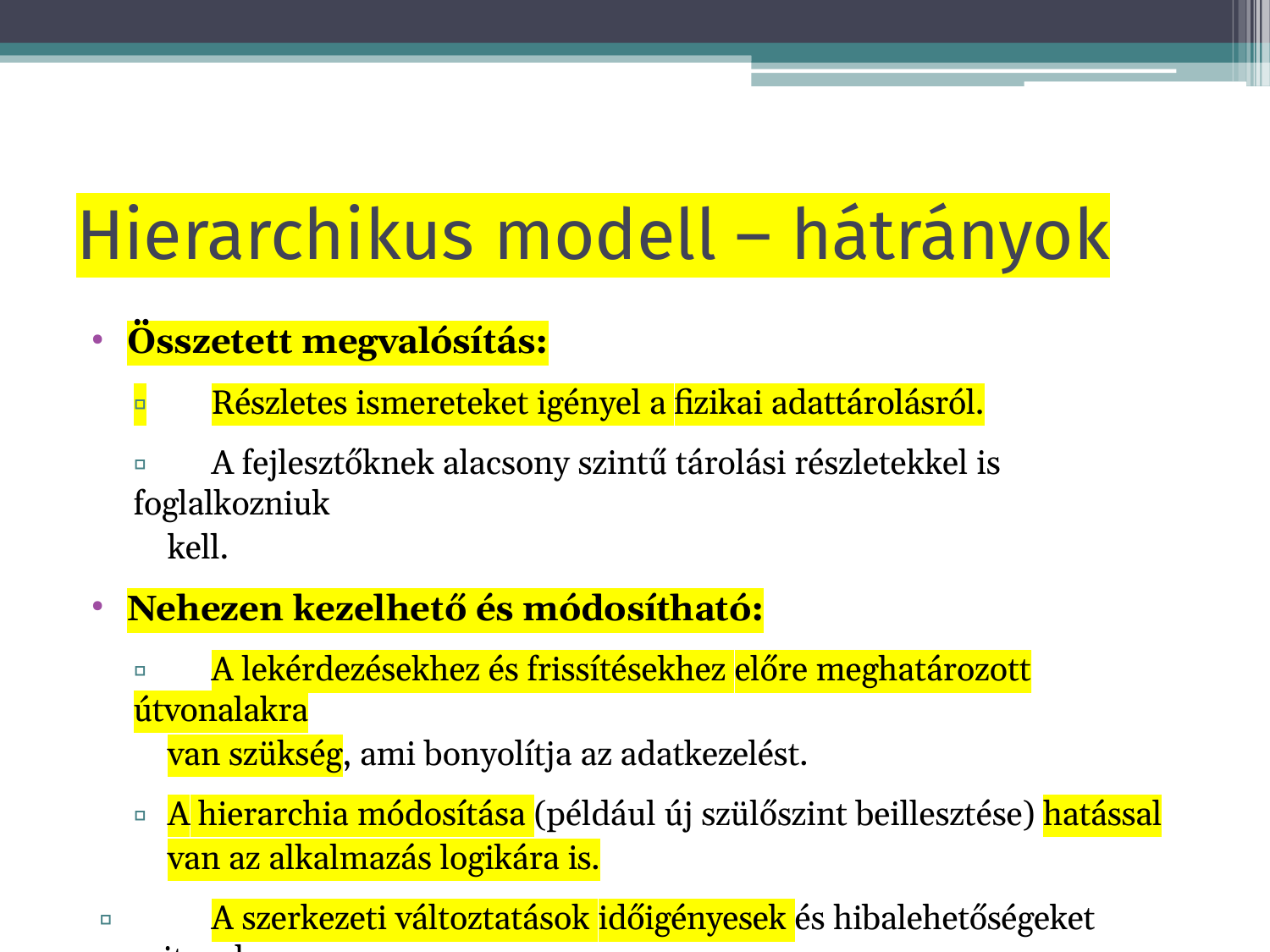

# Hierarchikus modell – hátrányok
Összetett megvalósítás:
▫	Részletes ismereteket igényel a fizikai adattárolásról.
▫	A fejlesztőknek alacsony szintű tárolási részletekkel is foglalkozniuk
kell.
Nehezen kezelhető és módosítható:
▫	A lekérdezésekhez és frissítésekhez előre meghatározott útvonalakra
van szükség, ami bonyolítja az adatkezelést.
▫	A hierarchia módosítása (például új szülőszint beillesztése) hatással van az alkalmazás logikára is.
▫	A szerkezeti változtatások időigényesek és hibalehetőségeket rejtenek
magukban.